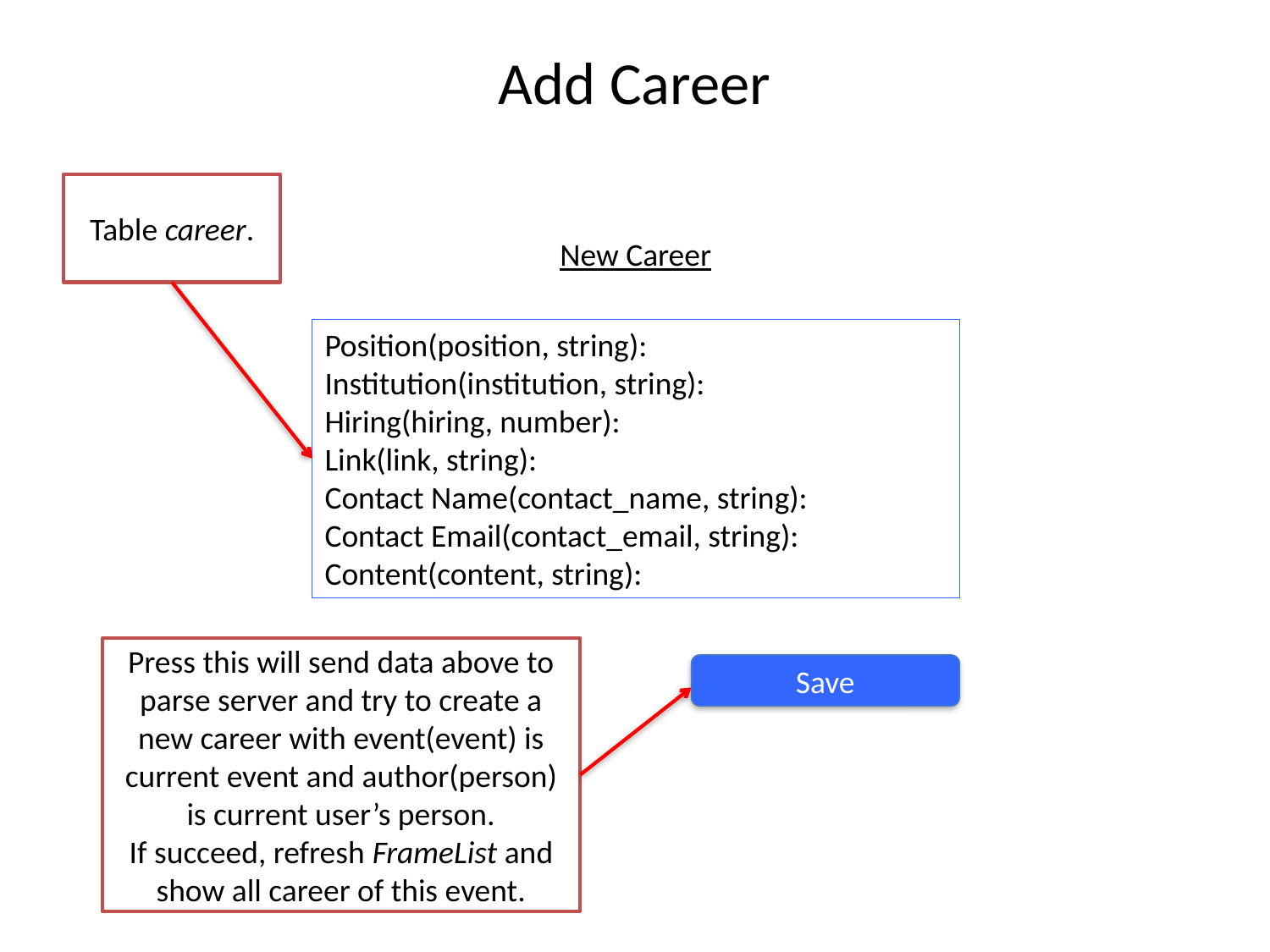

# Add Career
Table career.
New Career
Position(position, string):
Institution(institution, string):
Hiring(hiring, number):
Link(link, string):
Contact Name(contact_name, string):
Contact Email(contact_email, string):
Content(content, string):
Press this will send data above to parse server and try to create a new career with event(event) is current event and author(person) is current user’s person.
If succeed, refresh FrameList and show all career of this event.
Save